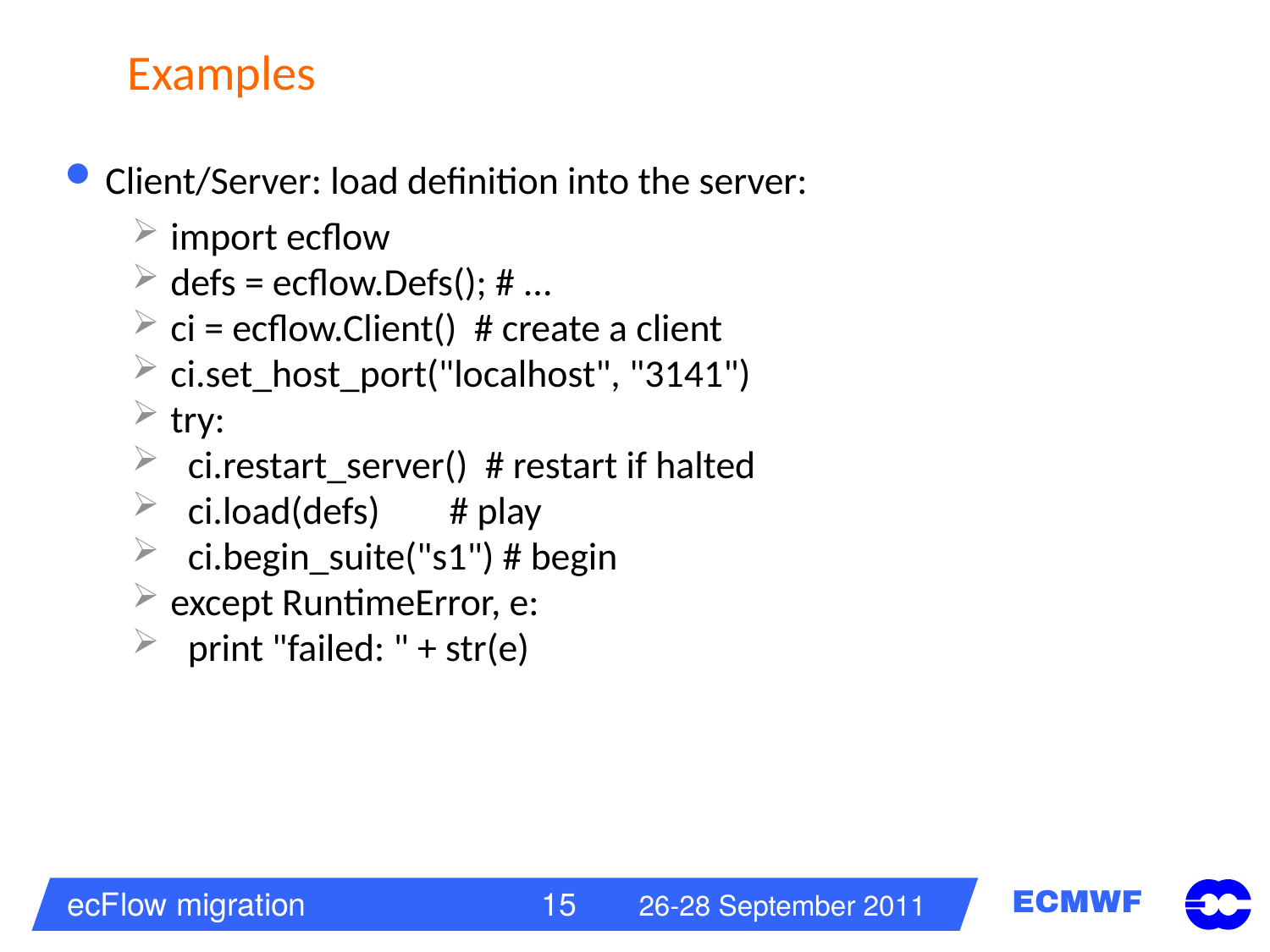

# Examples
Client/Server: load definition into the server:
import ecflow
defs = ecflow.Defs(); # ...
ci = ecflow.Client()  # create a client
ci.set_host_port("localhost", "3141")
try:
  ci.restart_server()  # restart if halted
  ci.load(defs)        # play
  ci.begin_suite("s1") # begin
except RuntimeError, e:
  print "failed: " + str(e)